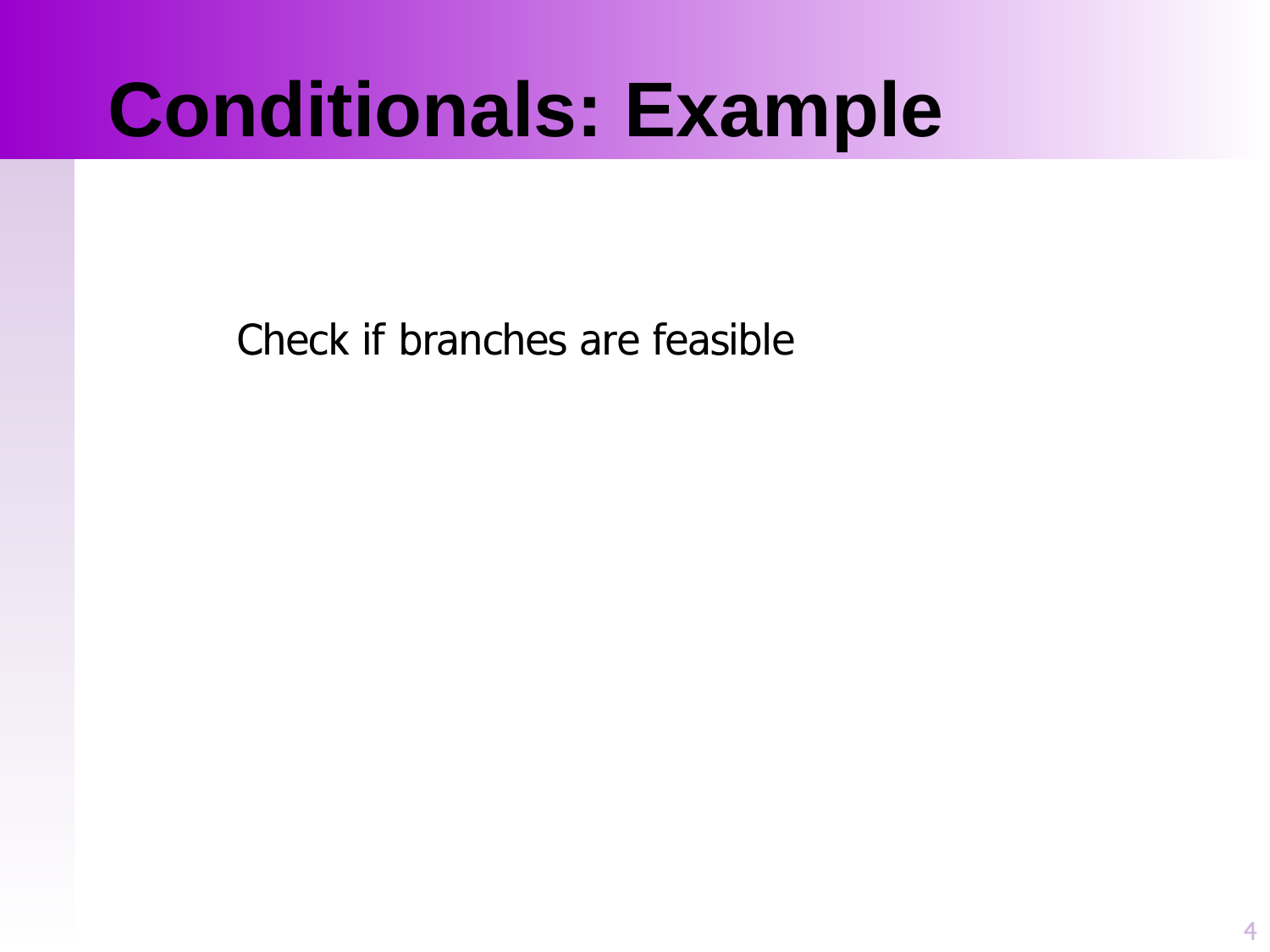

# Conditionals: Example
Check if branches are feasible
4